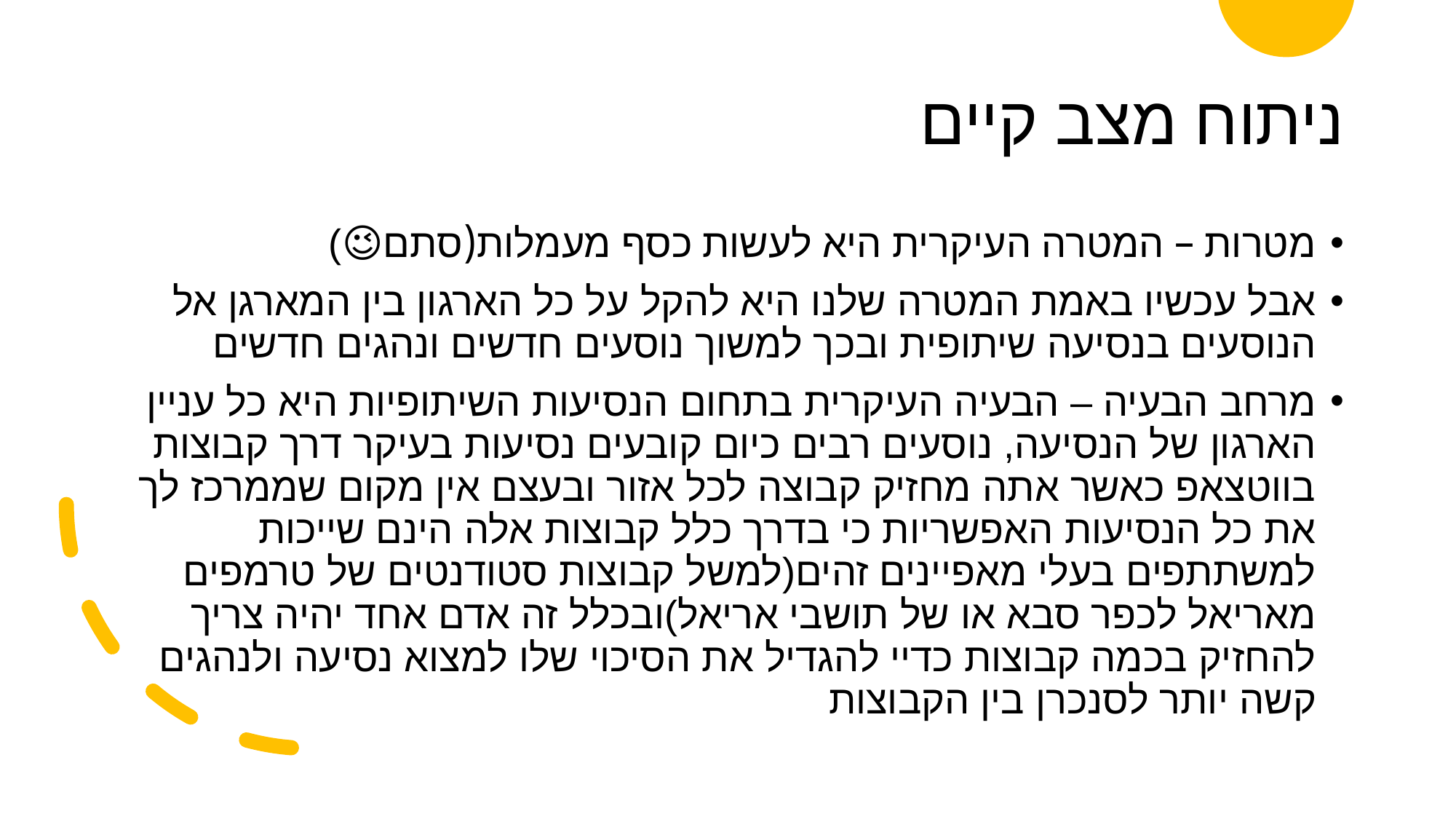

# ניתוח מצב קיים
מטרות – המטרה העיקרית היא לעשות כסף מעמלות(סתם😉)
אבל עכשיו באמת המטרה שלנו היא להקל על כל הארגון בין המארגן אל הנוסעים בנסיעה שיתופית ובכך למשוך נוסעים חדשים ונהגים חדשים
מרחב הבעיה – הבעיה העיקרית בתחום הנסיעות השיתופיות היא כל עניין הארגון של הנסיעה, נוסעים רבים כיום קובעים נסיעות בעיקר דרך קבוצות בווטצאפ כאשר אתה מחזיק קבוצה לכל אזור ובעצם אין מקום שממרכז לך את כל הנסיעות האפשריות כי בדרך כלל קבוצות אלה הינם שייכות למשתתפים בעלי מאפיינים זהים(למשל קבוצות סטודנטים של טרמפים מאריאל לכפר סבא או של תושבי אריאל)ובכלל זה אדם אחד יהיה צריך להחזיק בכמה קבוצות כדיי להגדיל את הסיכוי שלו למצוא נסיעה ולנהגים קשה יותר לסנכרן בין הקבוצות